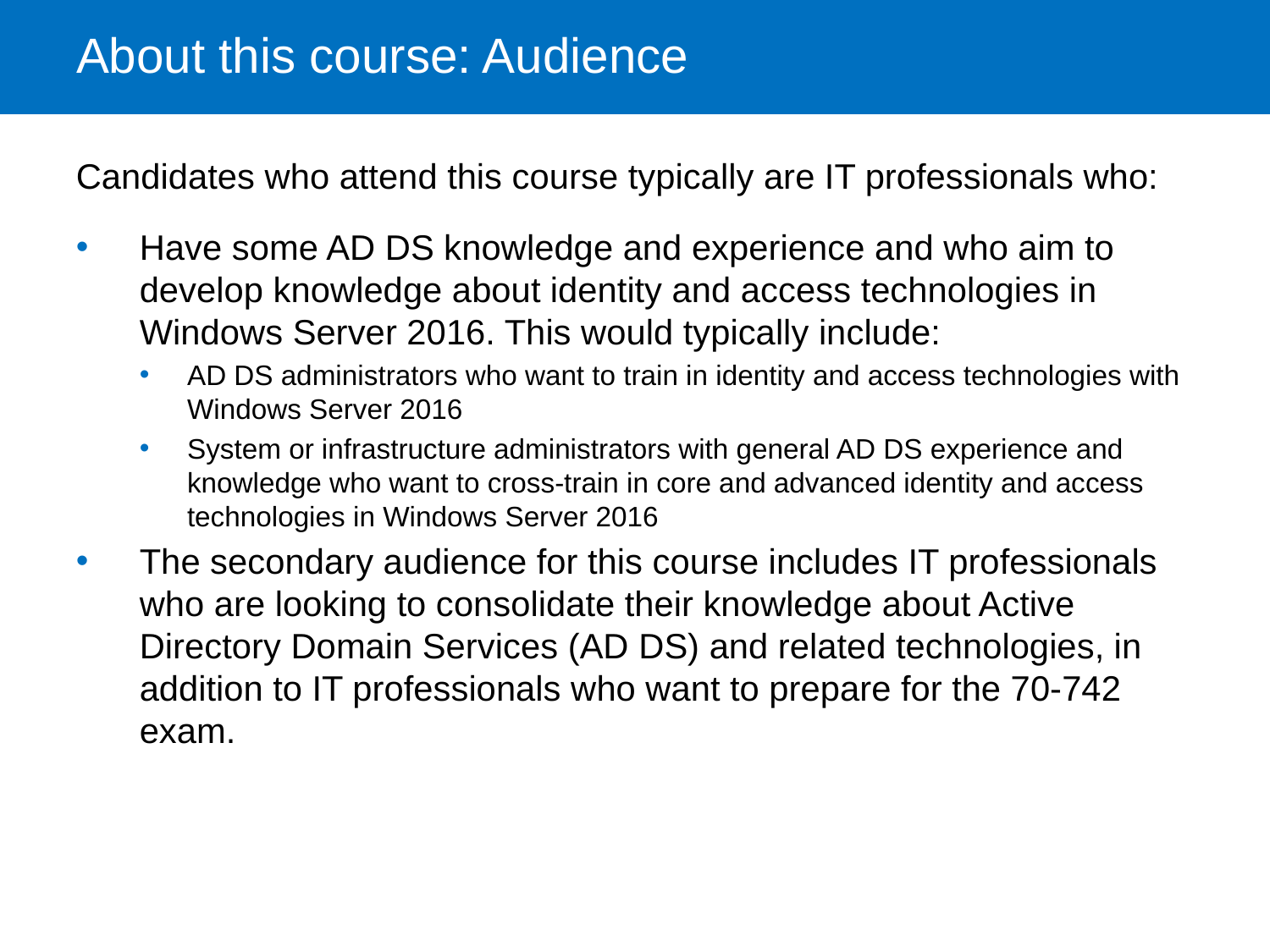

# About this course: Audience
Candidates who attend this course typically are IT professionals who:
Have some AD DS knowledge and experience and who aim to develop knowledge about identity and access technologies in Windows Server 2016. This would typically include:
AD DS administrators who want to train in identity and access technologies with Windows Server 2016
System or infrastructure administrators with general AD DS experience and knowledge who want to cross-train in core and advanced identity and access technologies in Windows Server 2016
The secondary audience for this course includes IT professionals who are looking to consolidate their knowledge about Active Directory Domain Services (AD DS) and related technologies, in addition to IT professionals who want to prepare for the 70-742 exam.